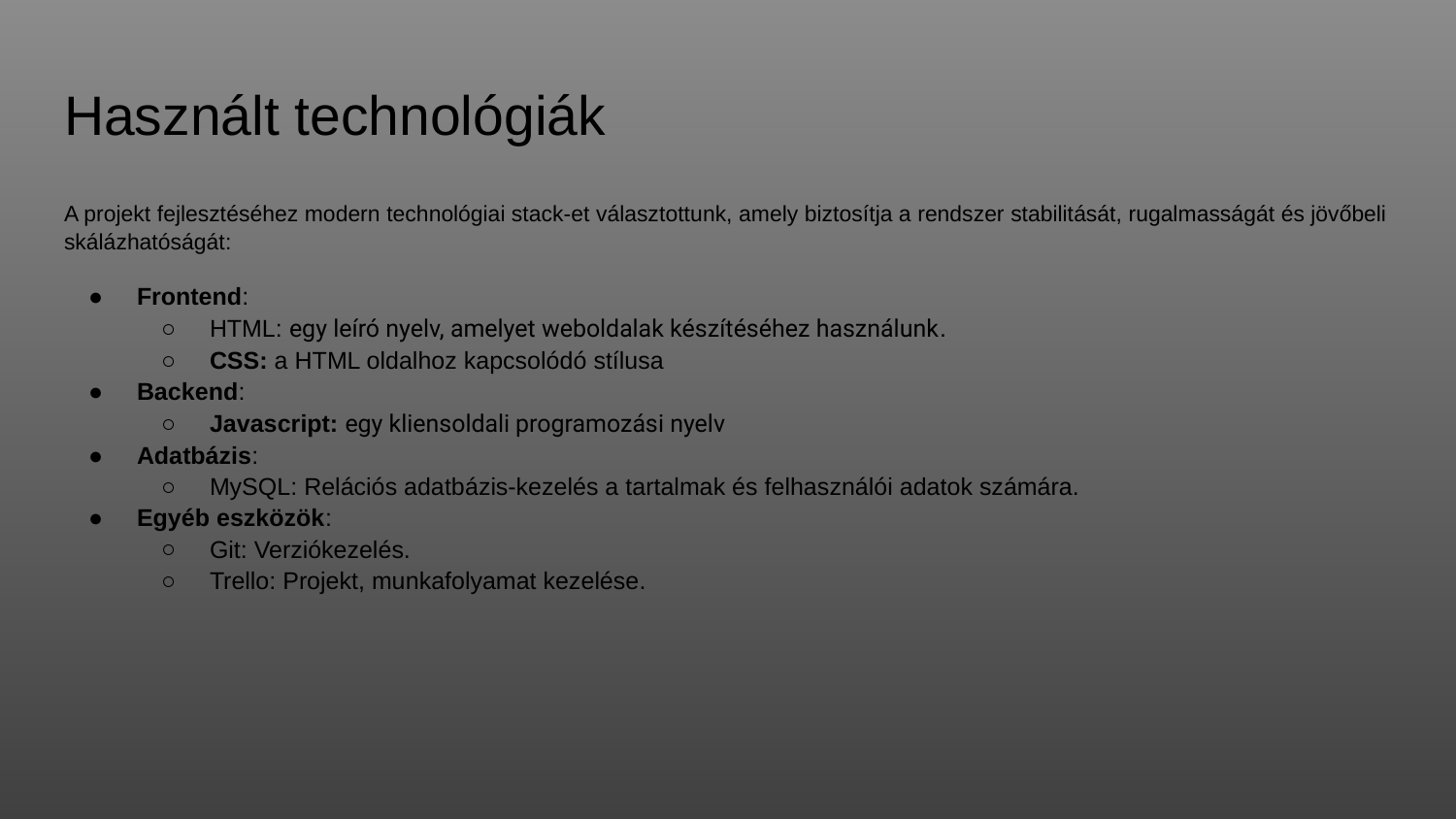

# Használt technológiák
A projekt fejlesztéséhez modern technológiai stack-et választottunk, amely biztosítja a rendszer stabilitását, rugalmasságát és jövőbeli skálázhatóságát:
Frontend:
HTML: egy leíró nyelv, amelyet weboldalak készítéséhez használunk.
CSS: a HTML oldalhoz kapcsolódó stílusa
Backend:
Javascript: egy kliensoldali programozási nyelv
Adatbázis:
MySQL: Relációs adatbázis-kezelés a tartalmak és felhasználói adatok számára.
Egyéb eszközök:
Git: Verziókezelés.
Trello: Projekt, munkafolyamat kezelése.